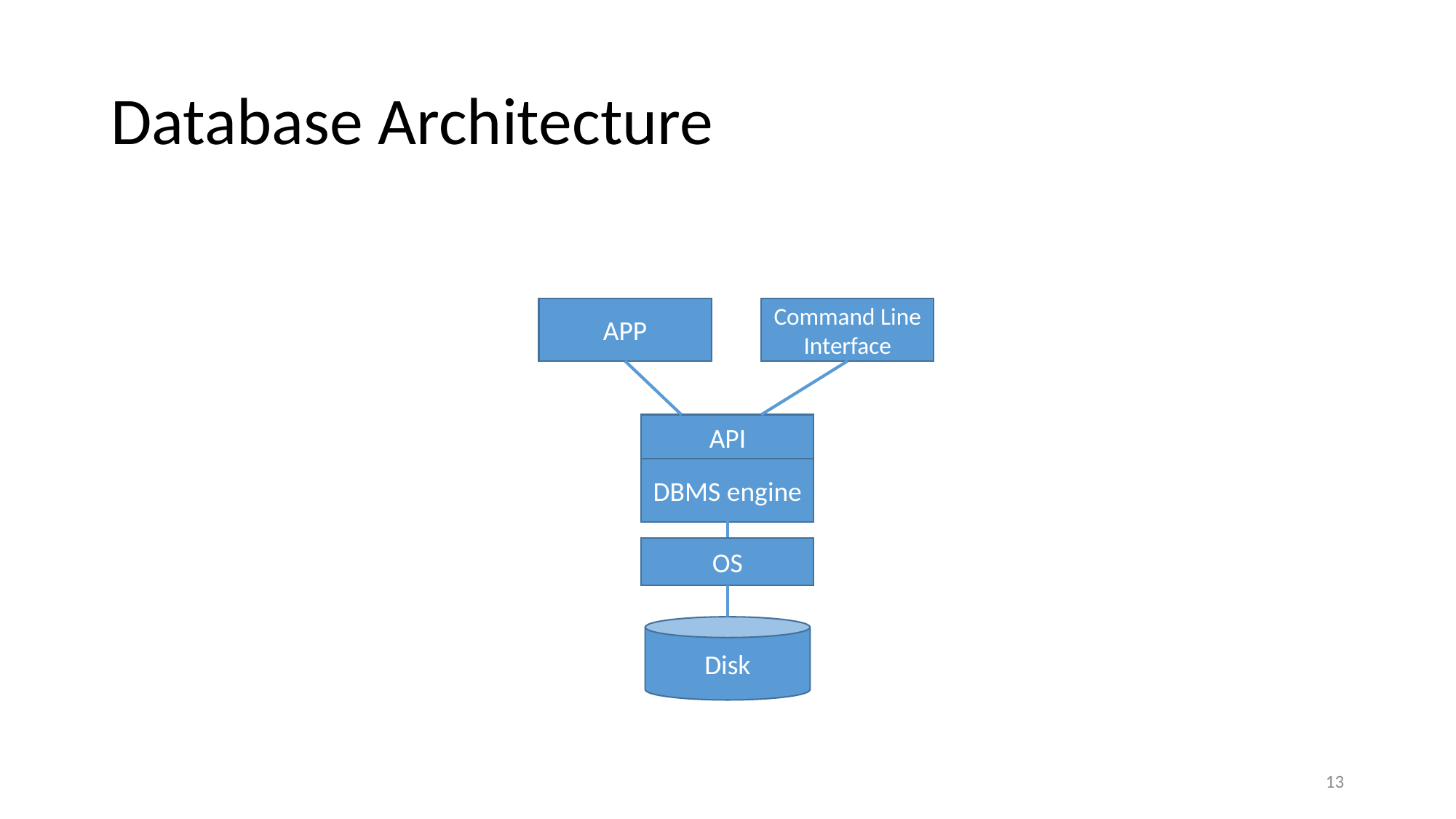

# Database Architecture
APP
Command Line Interface
API
DBMS engine
OS
Disk
13